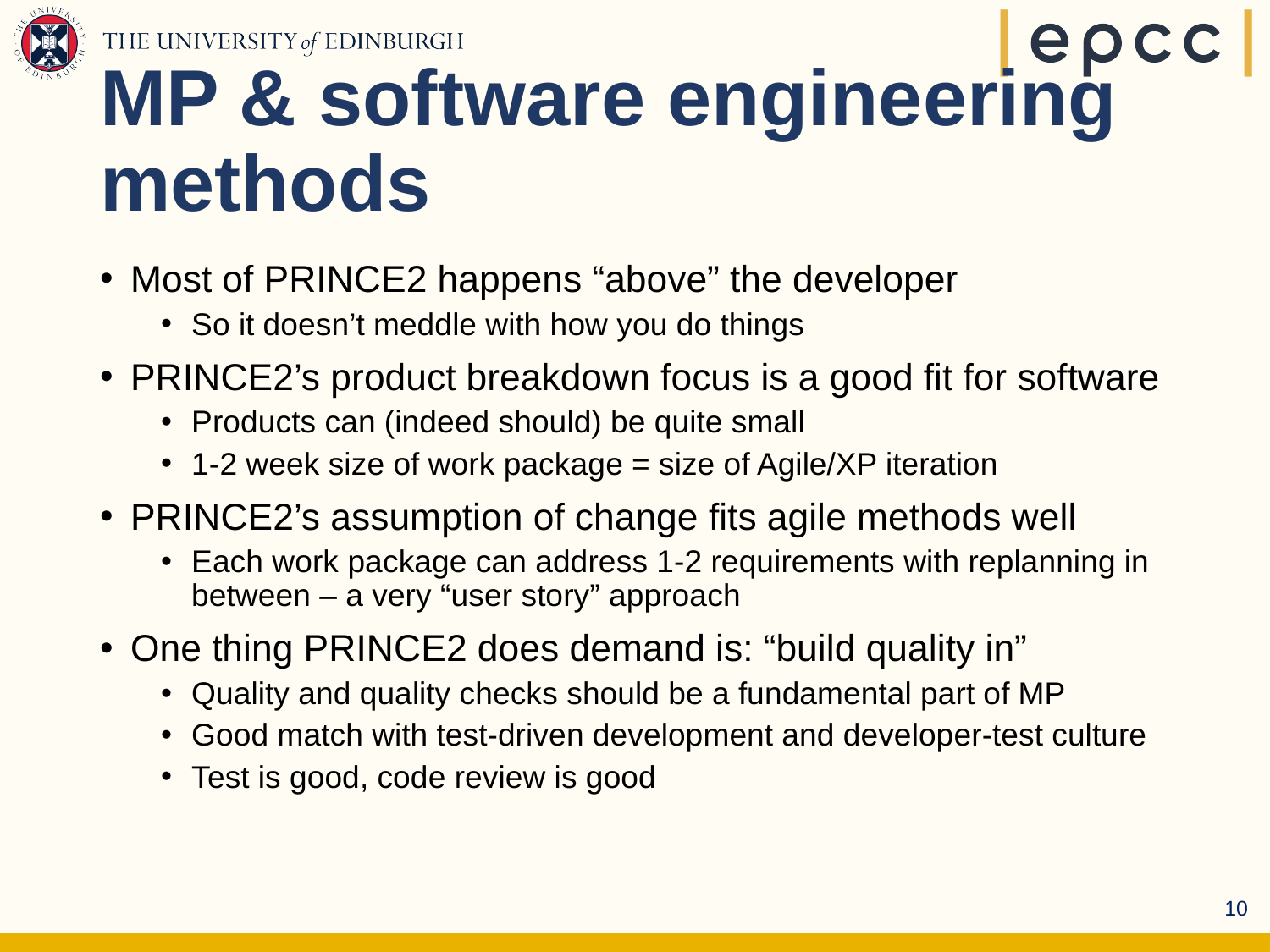

# MP & software engineering methods
Most of PRINCE2 happens “above” the developer
So it doesn’t meddle with how you do things
PRINCE2’s product breakdown focus is a good fit for software
Products can (indeed should) be quite small
1-2 week size of work package = size of Agile/XP iteration
PRINCE2’s assumption of change fits agile methods well
Each work package can address 1-2 requirements with replanning in between – a very “user story” approach
One thing PRINCE2 does demand is: “build quality in”
Quality and quality checks should be a fundamental part of MP
Good match with test-driven development and developer-test culture
Test is good, code review is good
10